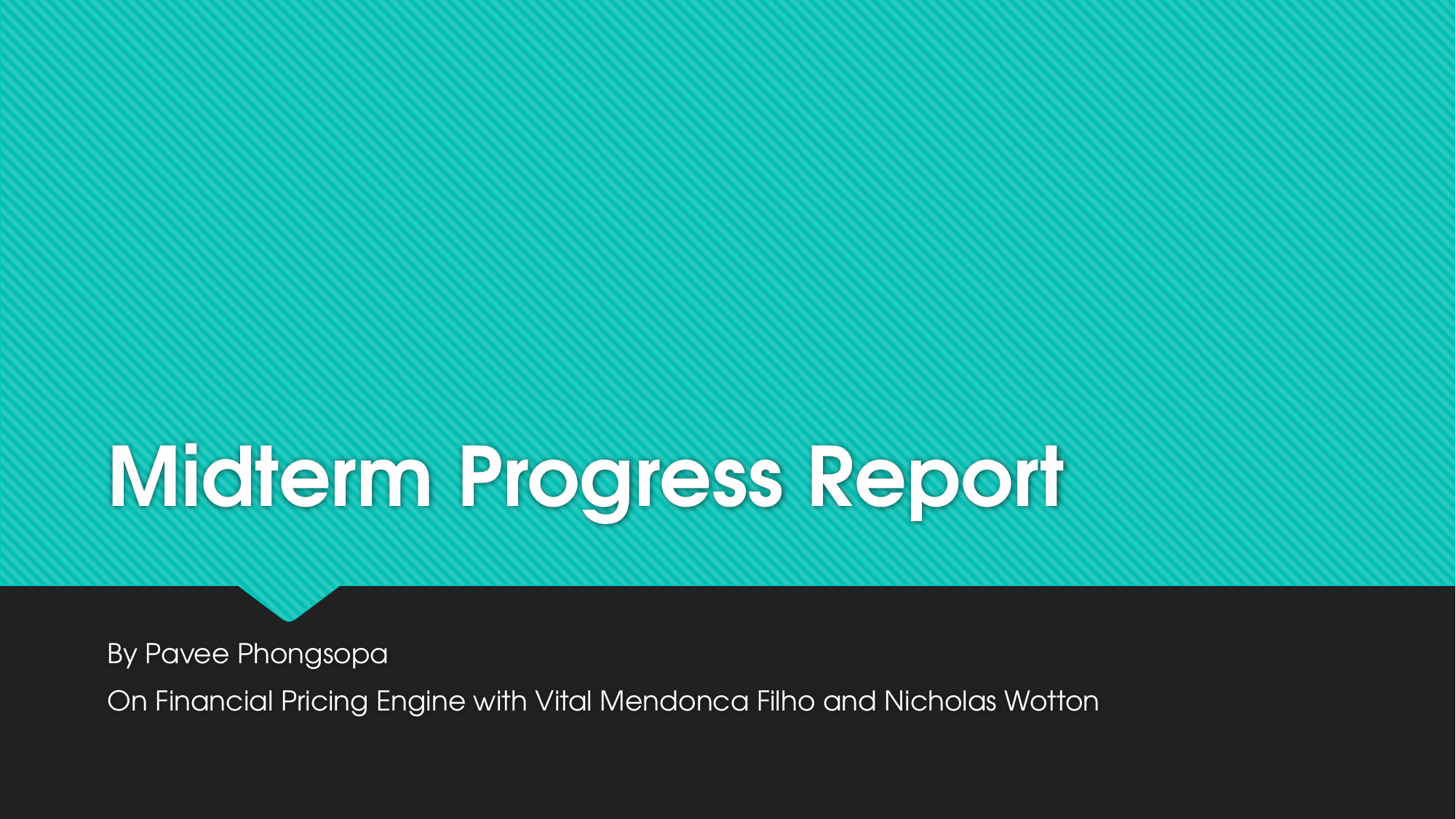

# Midterm Progress Report
By Pavee Phongsopa
On Financial Pricing Engine with Vital Mendonca Filho and Nicholas Wotton